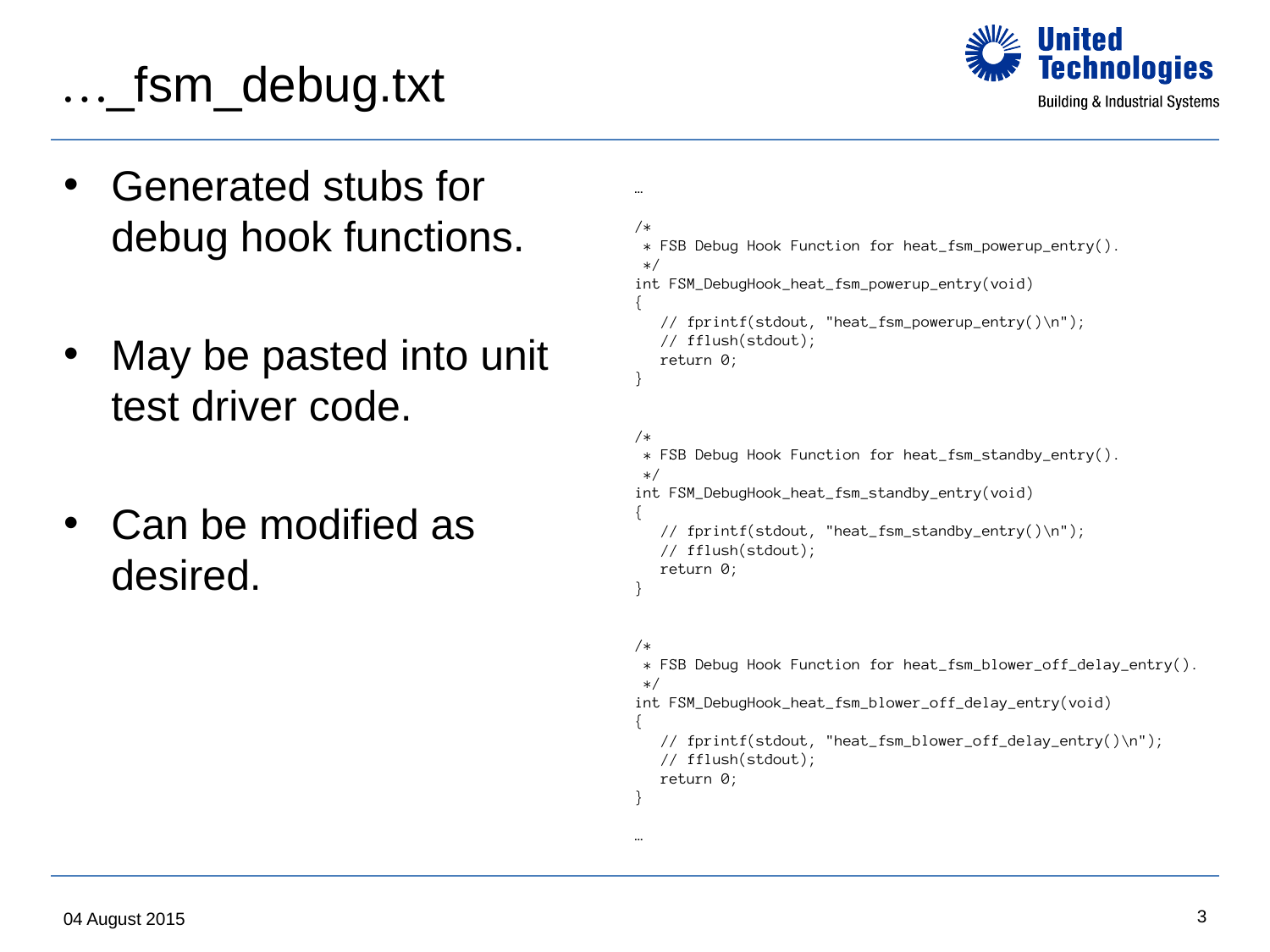

# …_fsm_debug.txt
Generated stubs for debug hook functions.

May be pasted into unit test driver code.

Can be modified as desired.

…

/*
 * FSB Debug Hook Function for heat_fsm_powerup_entry().
 */
int FSM_DebugHook_heat_fsm_powerup_entry(void)
{
   // fprintf(stdout, "heat_fsm_powerup_entry()\n");
   // fflush(stdout);
   return 0;
}

/*
 * FSB Debug Hook Function for heat_fsm_standby_entry().
 */
int FSM_DebugHook_heat_fsm_standby_entry(void)
{
   // fprintf(stdout, "heat_fsm_standby_entry()\n");
   // fflush(stdout);
   return 0;
}

/*
 * FSB Debug Hook Function for heat_fsm_blower_off_delay_entry().
 */
int FSM_DebugHook_heat_fsm_blower_off_delay_entry(void)
{
   // fprintf(stdout, "heat_fsm_blower_off_delay_entry()\n");
   // fflush(stdout);
   return 0;
}

…